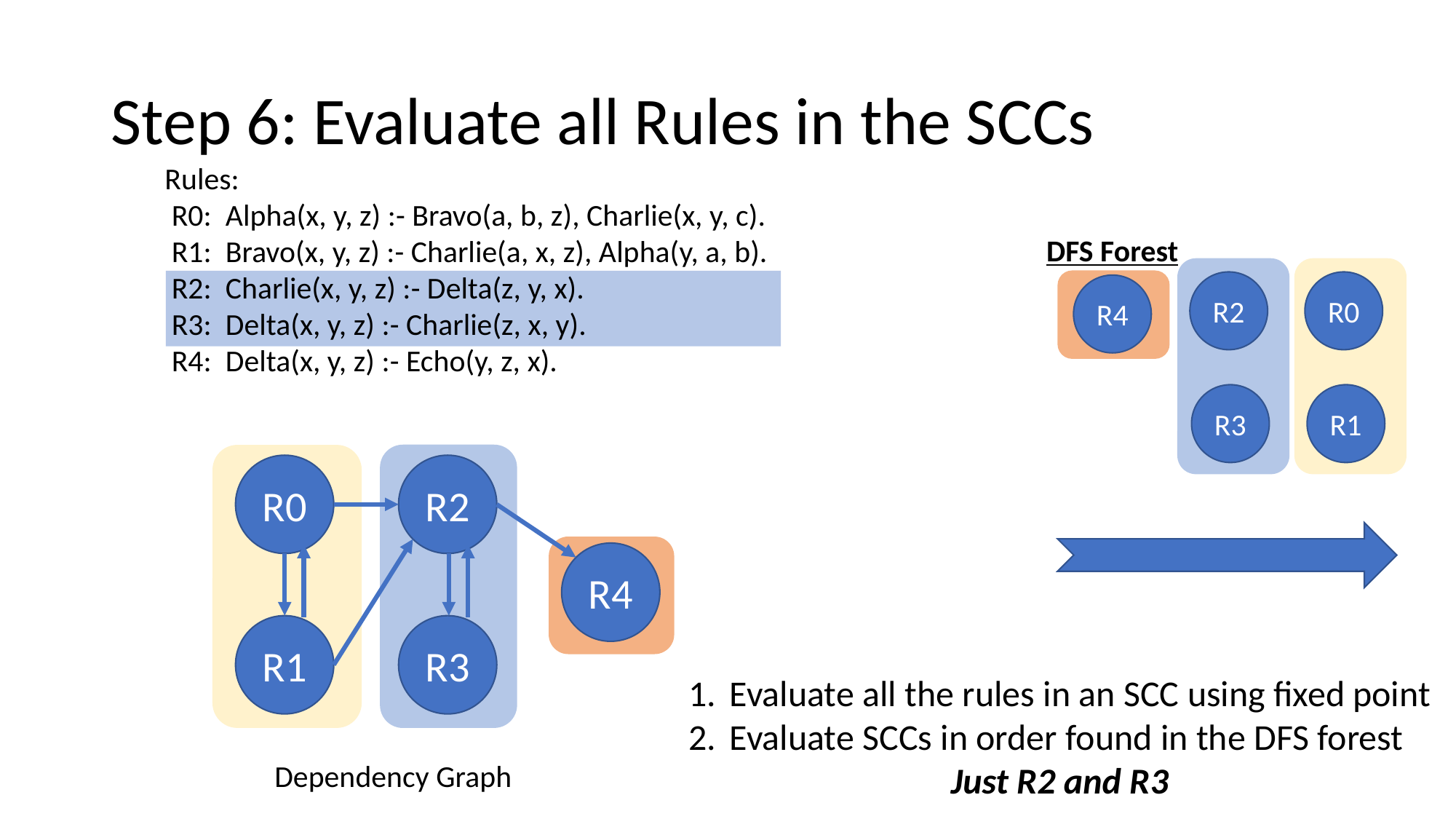

# Step 6: Evaluate all Rules in the SCCs
Rules:
 R0:  Alpha(x, y, z) :- Bravo(a, b, z), Charlie(x, y, c).
 R1:  Bravo(x, y, z) :- Charlie(a, x, z), Alpha(y, a, b).
 R2:  Charlie(x, y, z) :- Delta(z, y, x).
 R3:  Delta(x, y, z) :- Charlie(z, x, y).
 R4:  Delta(x, y, z) :- Echo(y, z, x).

DFS Forest

R2
R0
R4
R3
R1

R0
R2
R4
R1
R3

Evaluate all the rules in an SCC using fixed point
Evaluate SCCs in order found in the DFS forest
Just R2 and R3
Dependency Graph